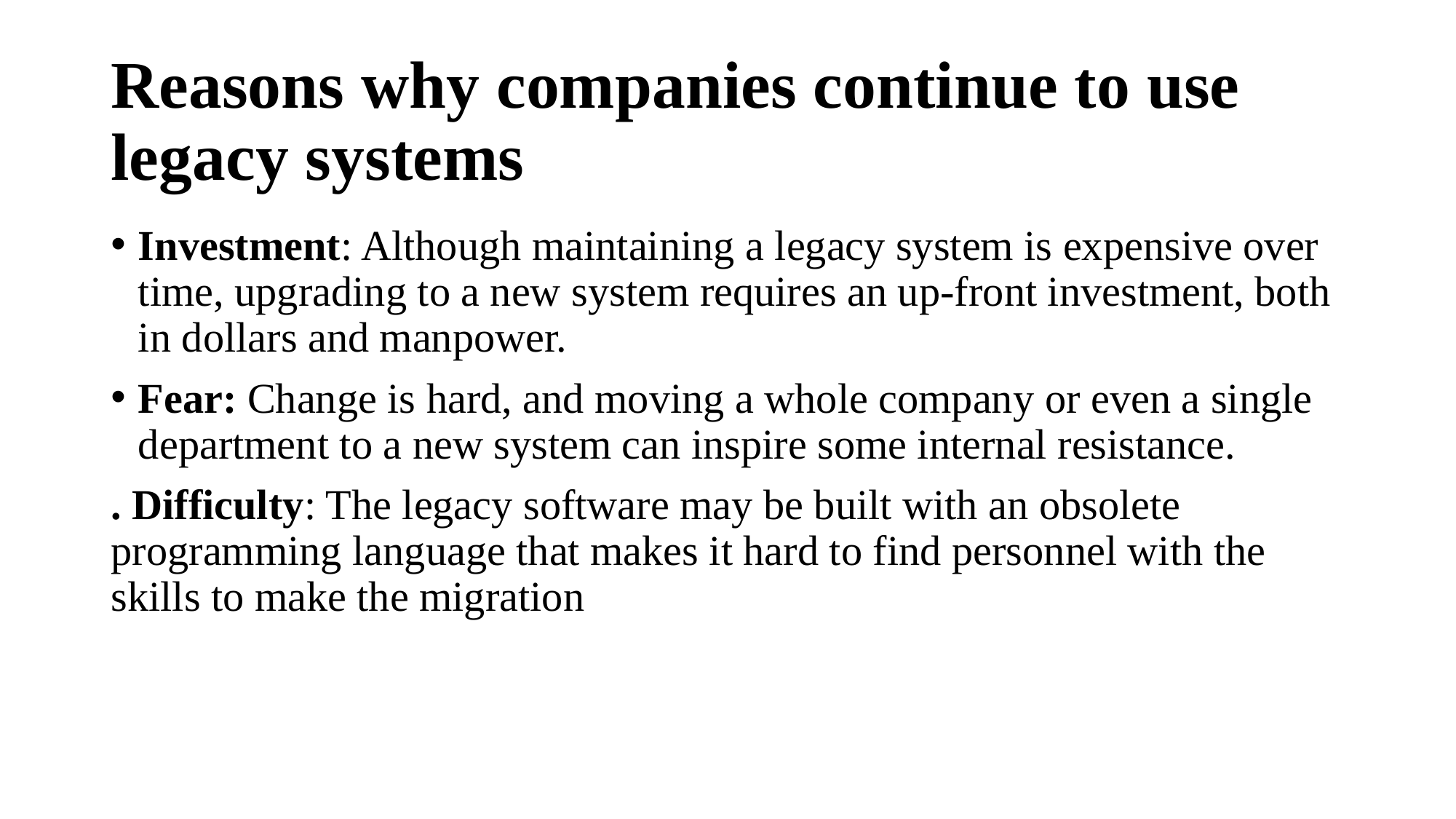

# Reasons why companies continue to use legacy systems
Investment: Although maintaining a legacy system is expensive over time, upgrading to a new system requires an up-front investment, both in dollars and manpower.
Fear: Change is hard, and moving a whole company or even a single department to a new system can inspire some internal resistance.
. Difficulty: The legacy software may be built with an obsolete programming language that makes it hard to find personnel with the skills to make the migration